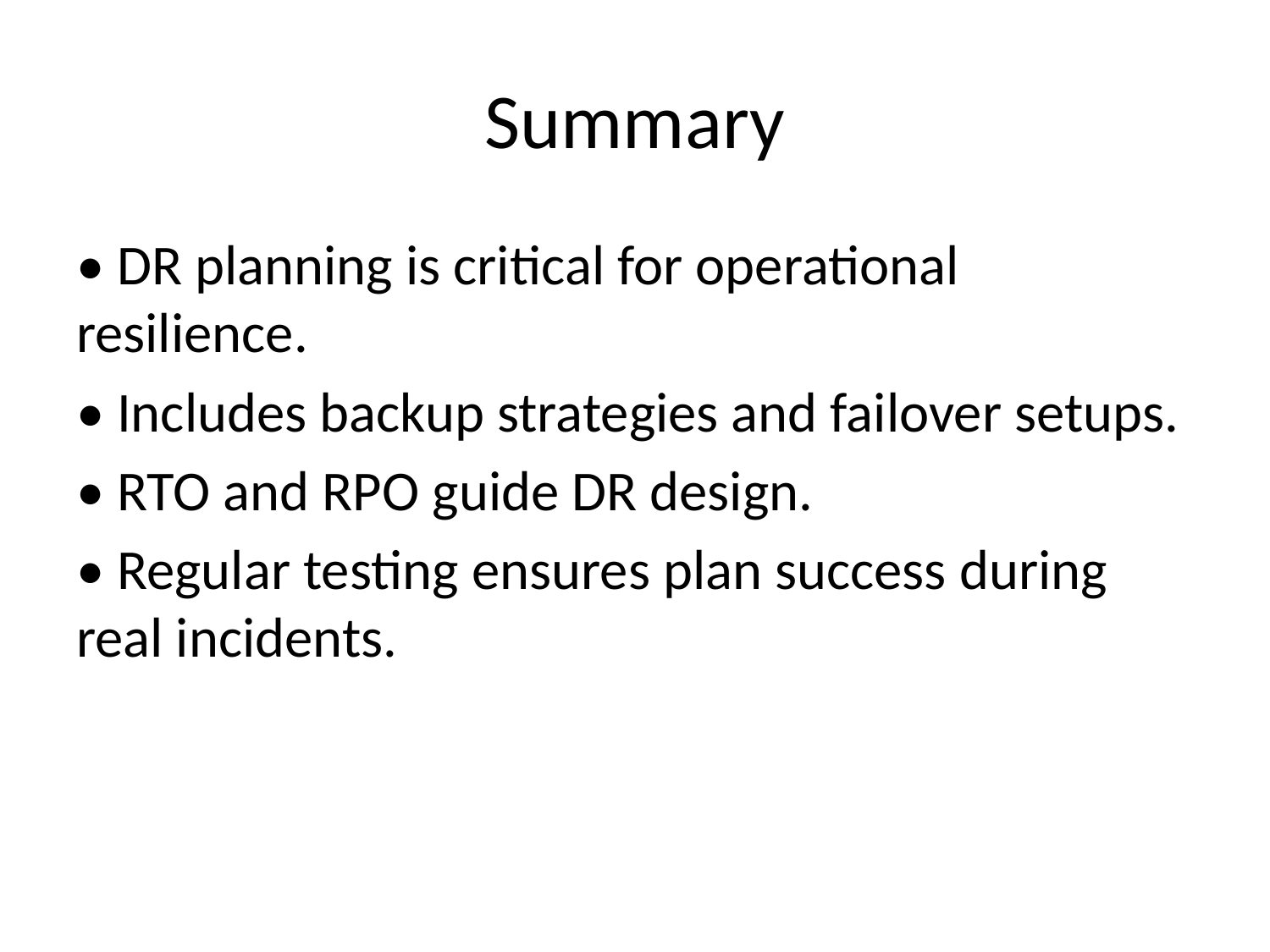

# Summary
• DR planning is critical for operational resilience.
• Includes backup strategies and failover setups.
• RTO and RPO guide DR design.
• Regular testing ensures plan success during real incidents.